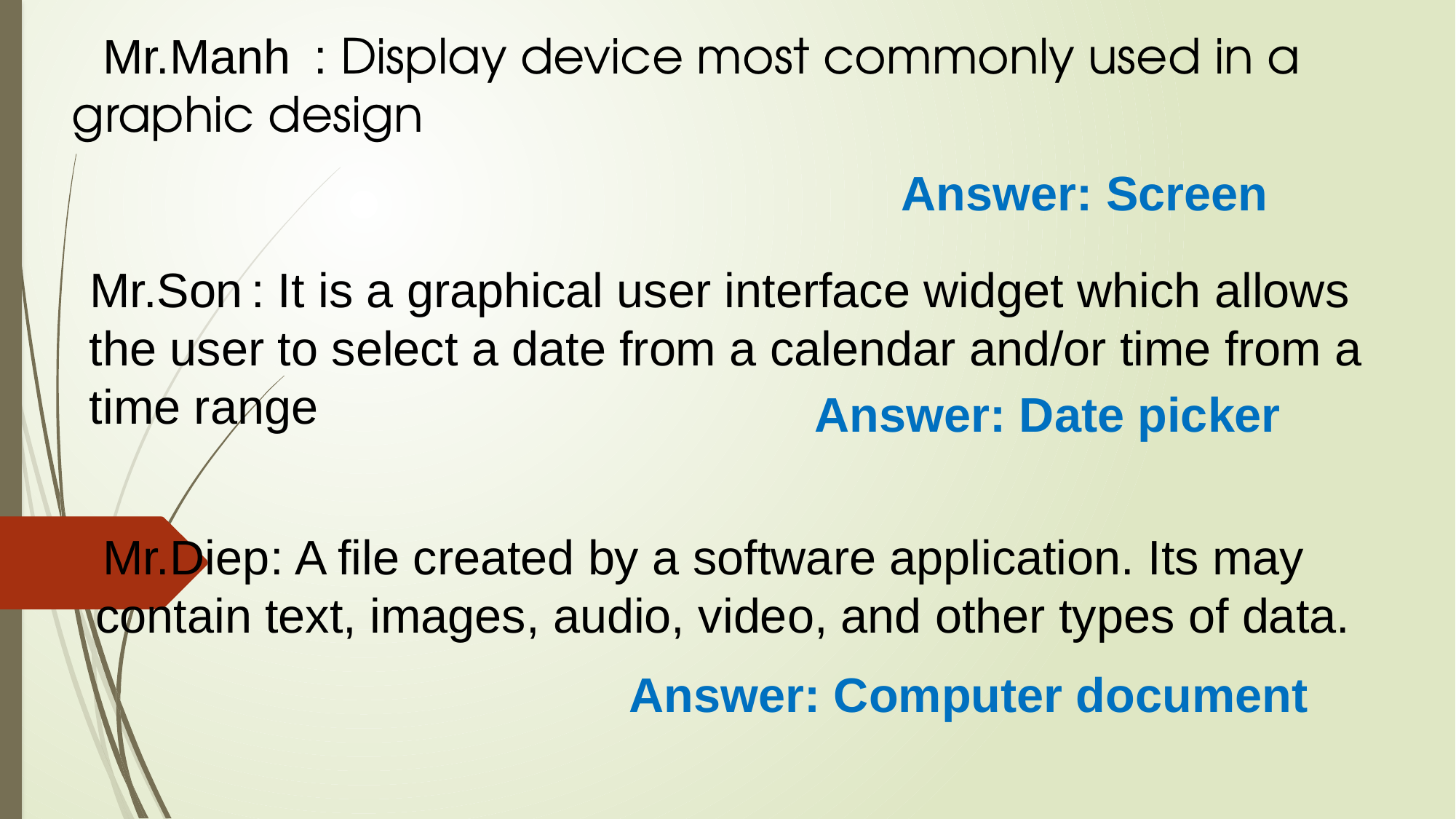

: Display device most commonly used in a graphic design
Mr.Manh
Answer: Screen
Mr.Son
            : It is a graphical user interface widget which allows the user to select a date from a calendar and/or time from a time range
Answer: Date picker
             : A file created by a software application. Its may contain text, images, audio, video, and other types of data.
Mr.Diep
Answer: Computer document